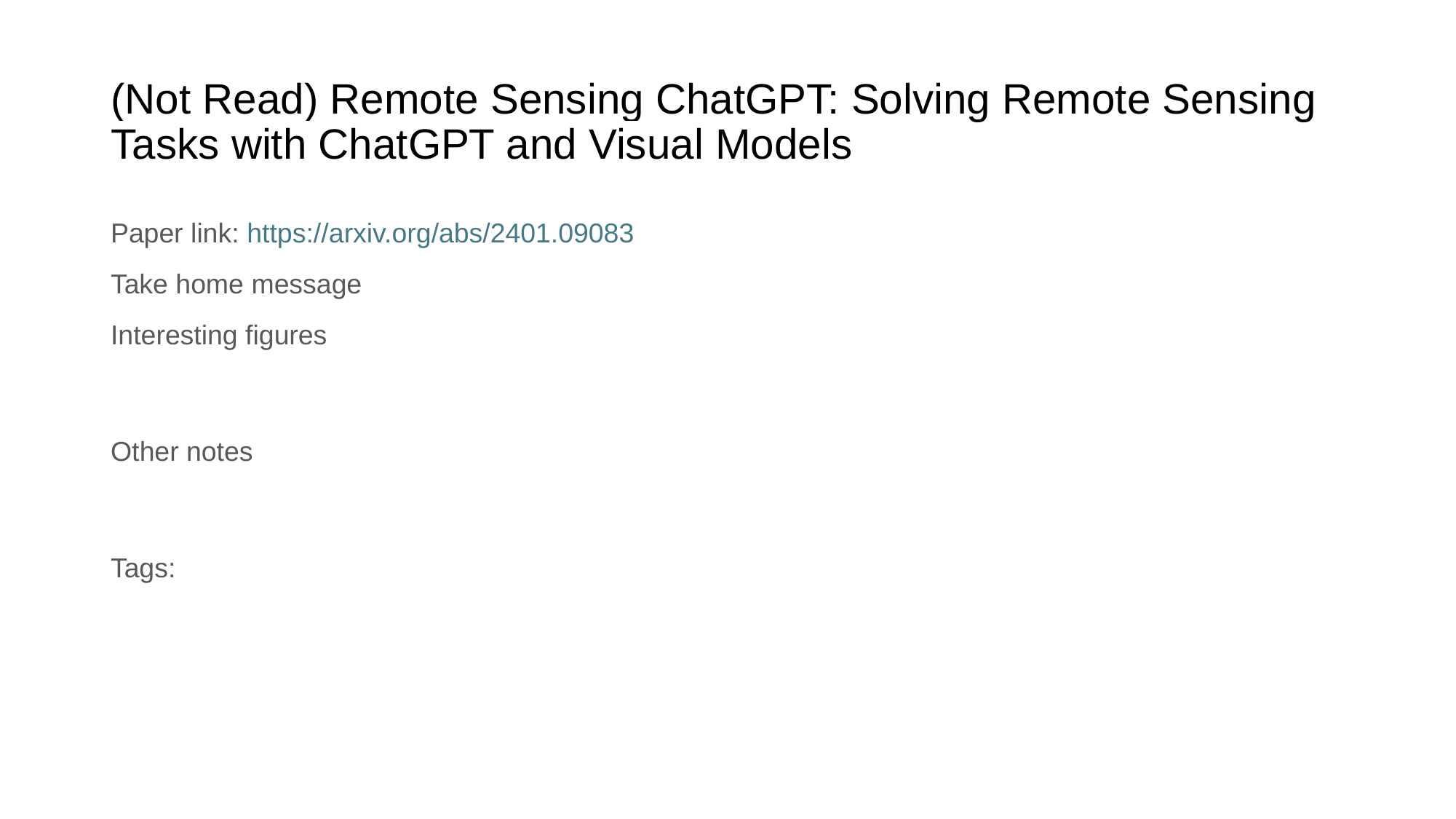

# (Not Read) Remote Sensing ChatGPT: Solving Remote Sensing Tasks with ChatGPT and Visual Models
Paper link: https://arxiv.org/abs/2401.09083
Take home message
Interesting figures
Other notes
Tags: